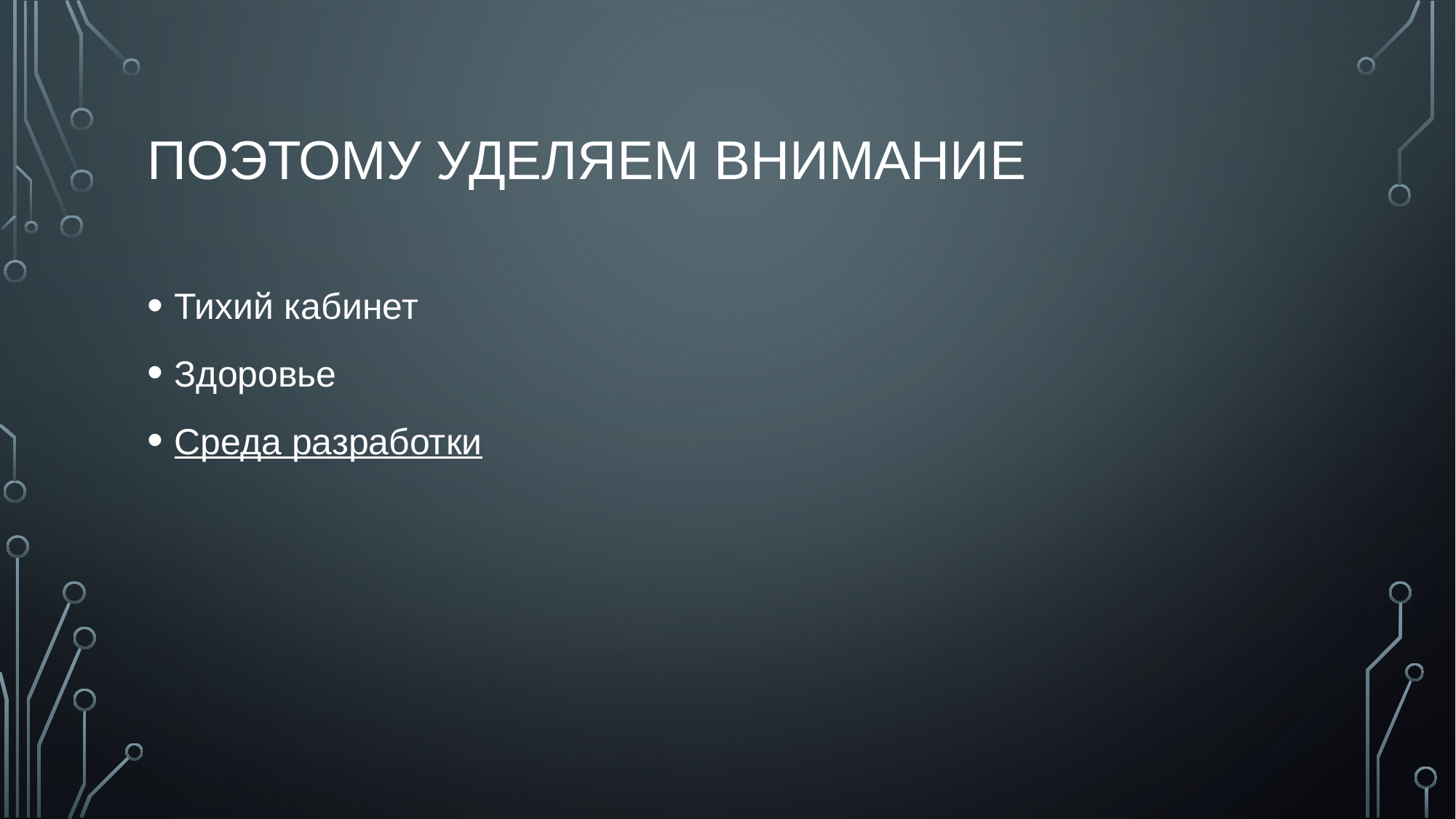

# Поэтому УДЕЛЯЕМ ВНИМАНИЕ
Тихий кабинет
Здоровье
Среда разработки